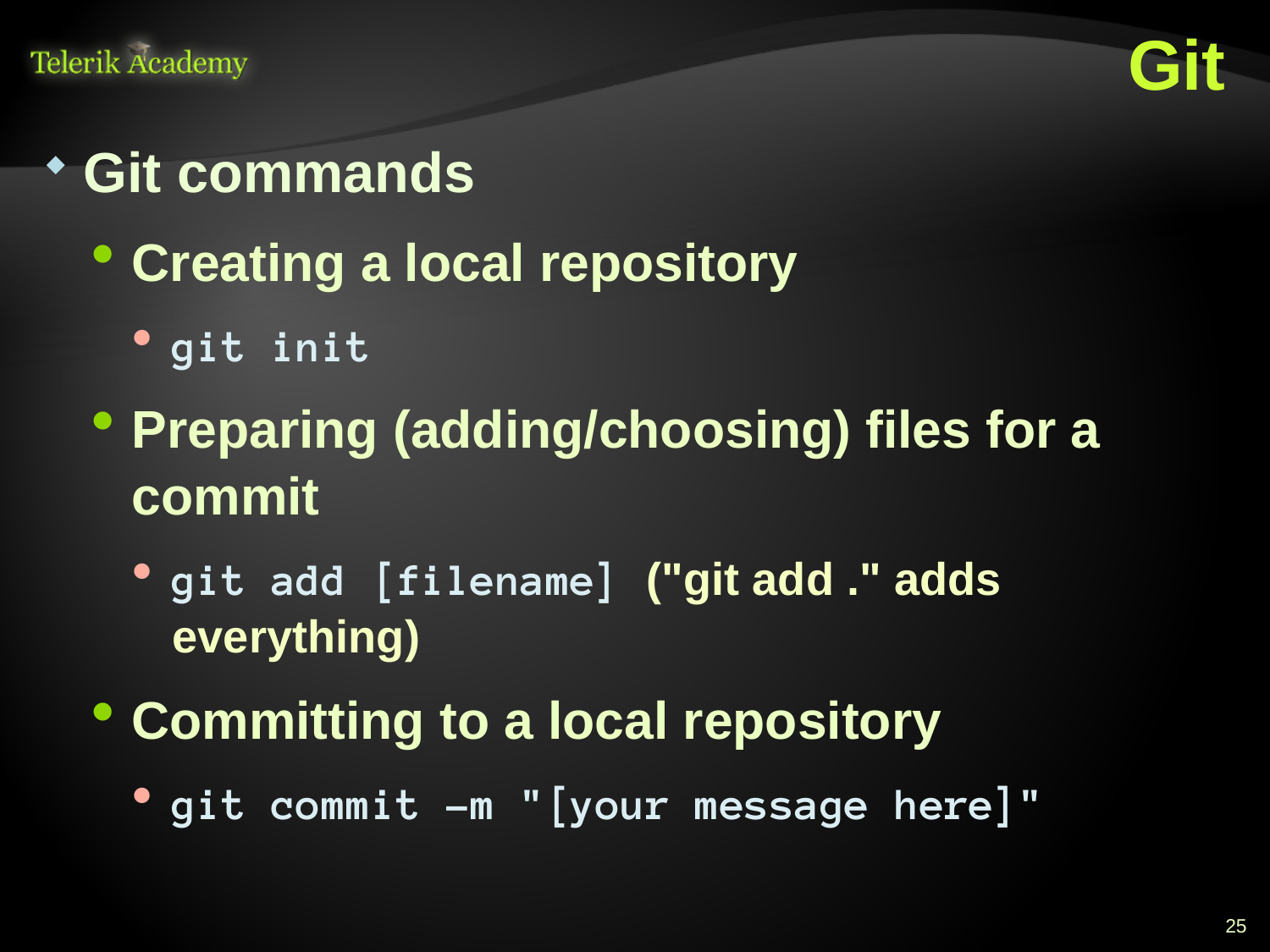

# Git
Git commands
Creating a local repository
git init
Preparing (adding/choosing) files for a commit
git add [filename] ("git add ." adds everything)
Committing to a local repository
git commit –m "[your message here]"
25